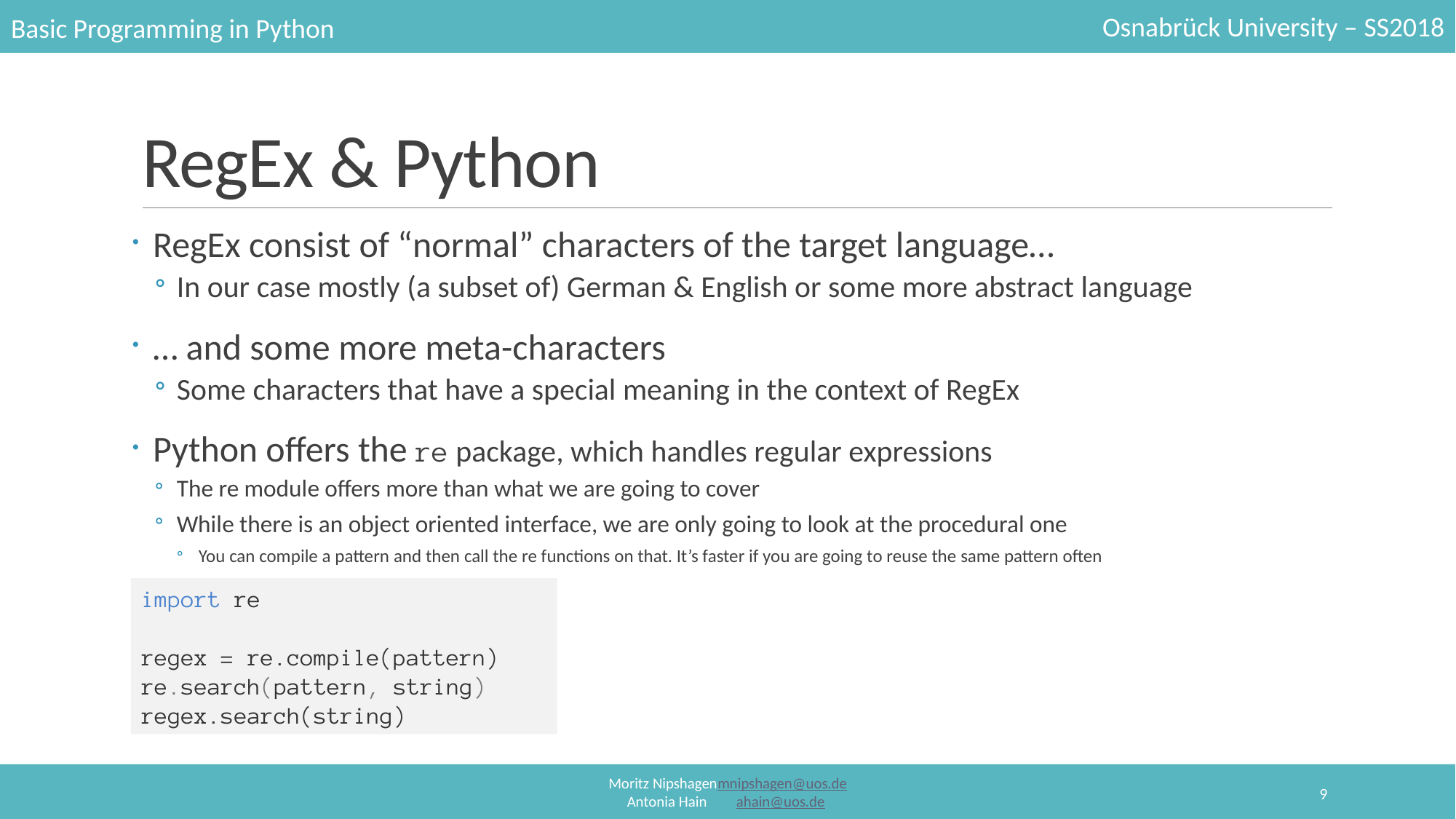

# RegEx & Python
RegEx consist of “normal” characters of the target language…
In our case mostly (a subset of) German & English or some more abstract language
… and some more meta-characters
Some characters that have a special meaning in the context of RegEx
Python offers the re package, which handles regular expressions
The re module offers more than what we are going to cover
While there is an object oriented interface, we are only going to look at the procedural one
You can compile a pattern and then call the re functions on that. It’s faster if you are going to reuse the same pattern often
import re

regex = re.compile(pattern)
re.search(pattern, string)
regex.search(string)
9